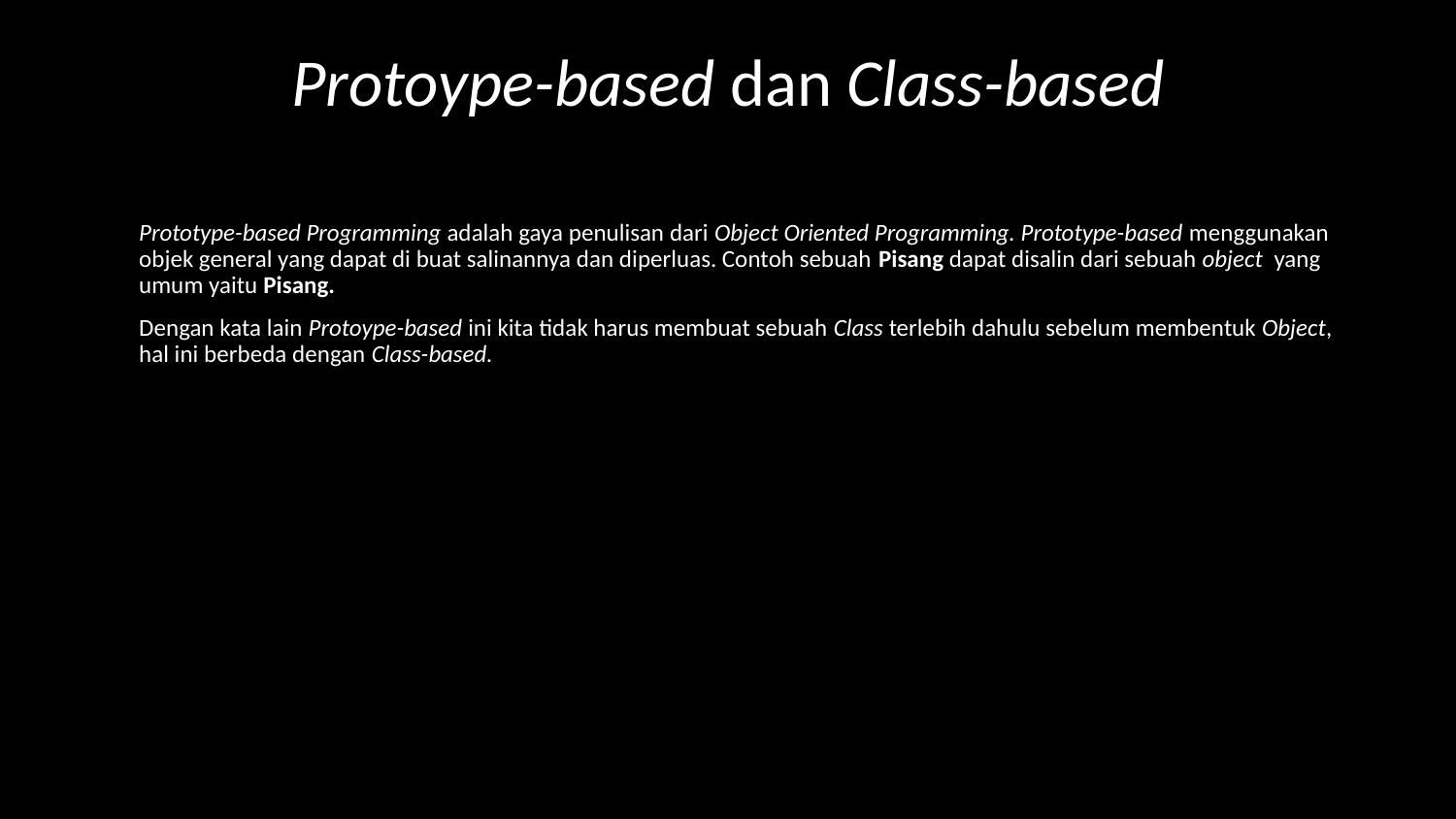

# Protoype-based dan Class-based
Prototype-based Programming adalah gaya penulisan dari Object Oriented Programming. Prototype-based menggunakan objek general yang dapat di buat salinannya dan diperluas. Contoh sebuah Pisang dapat disalin dari sebuah object  yang umum yaitu Pisang.
Dengan kata lain Protoype-based ini kita tidak harus membuat sebuah Class terlebih dahulu sebelum membentuk Object, hal ini berbeda dengan Class-based.